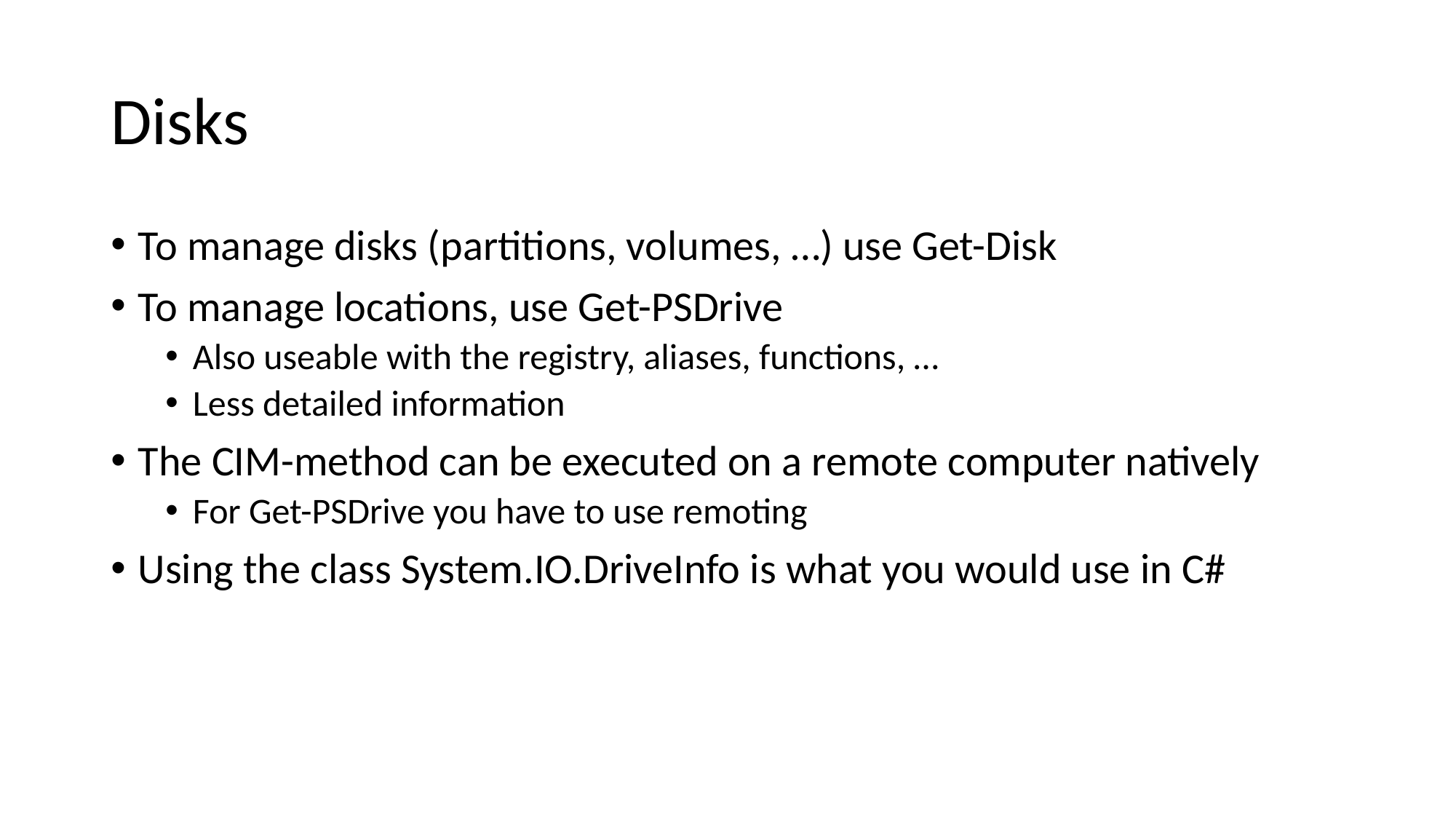

# Disks
To manage disks (partitions, volumes, …) use Get-Disk
To manage locations, use Get-PSDrive
Also useable with the registry, aliases, functions, …
Less detailed information
The CIM-method can be executed on a remote computer natively
For Get-PSDrive you have to use remoting
Using the class System.IO.DriveInfo is what you would use in C#